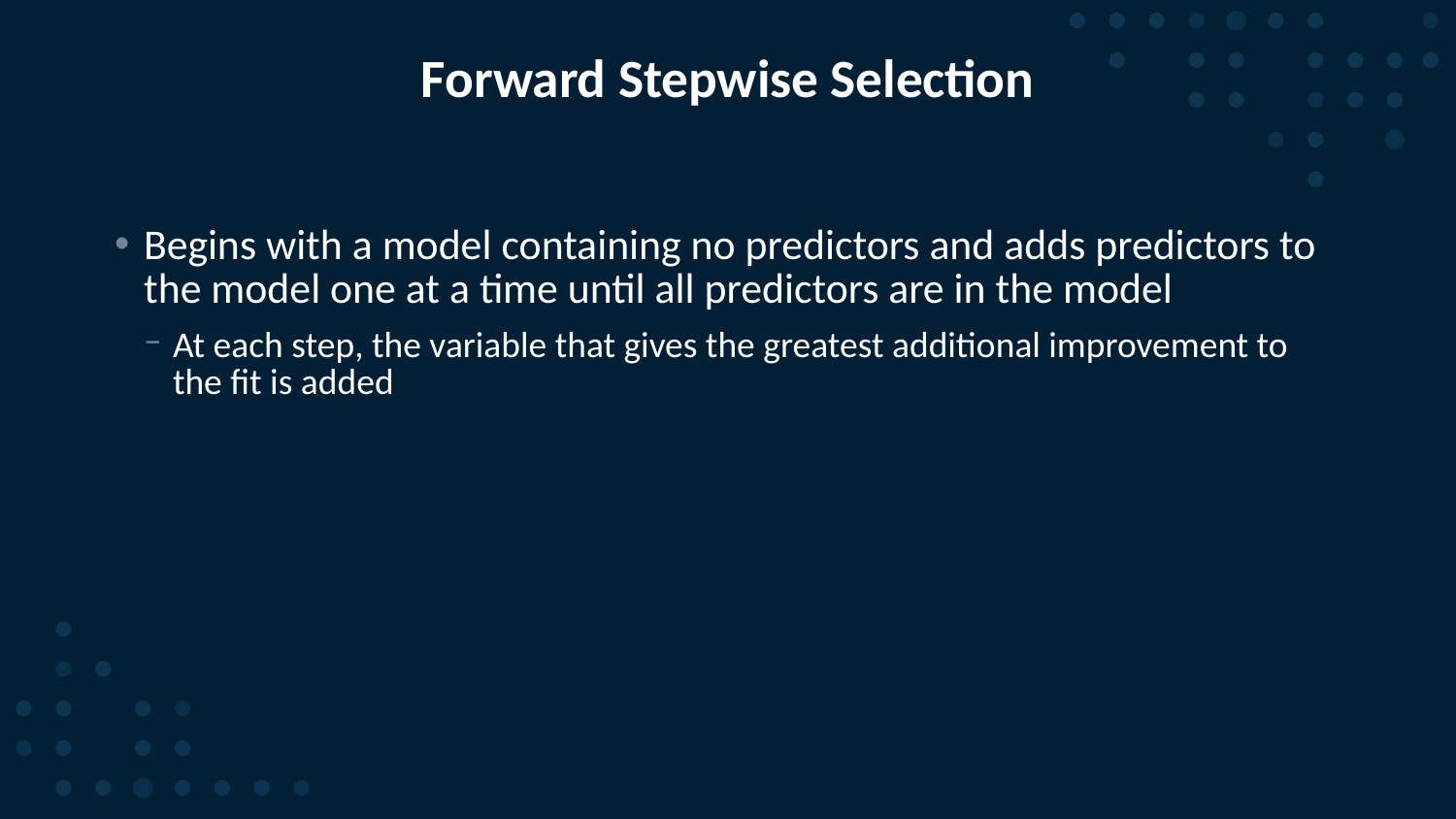

# Forward Stepwise Selection

Begins with a model containing no predictors and adds predictors to the model one at a time until all predictors are in the model
At each step, the variable that gives the greatest additional improvement to the fit is added